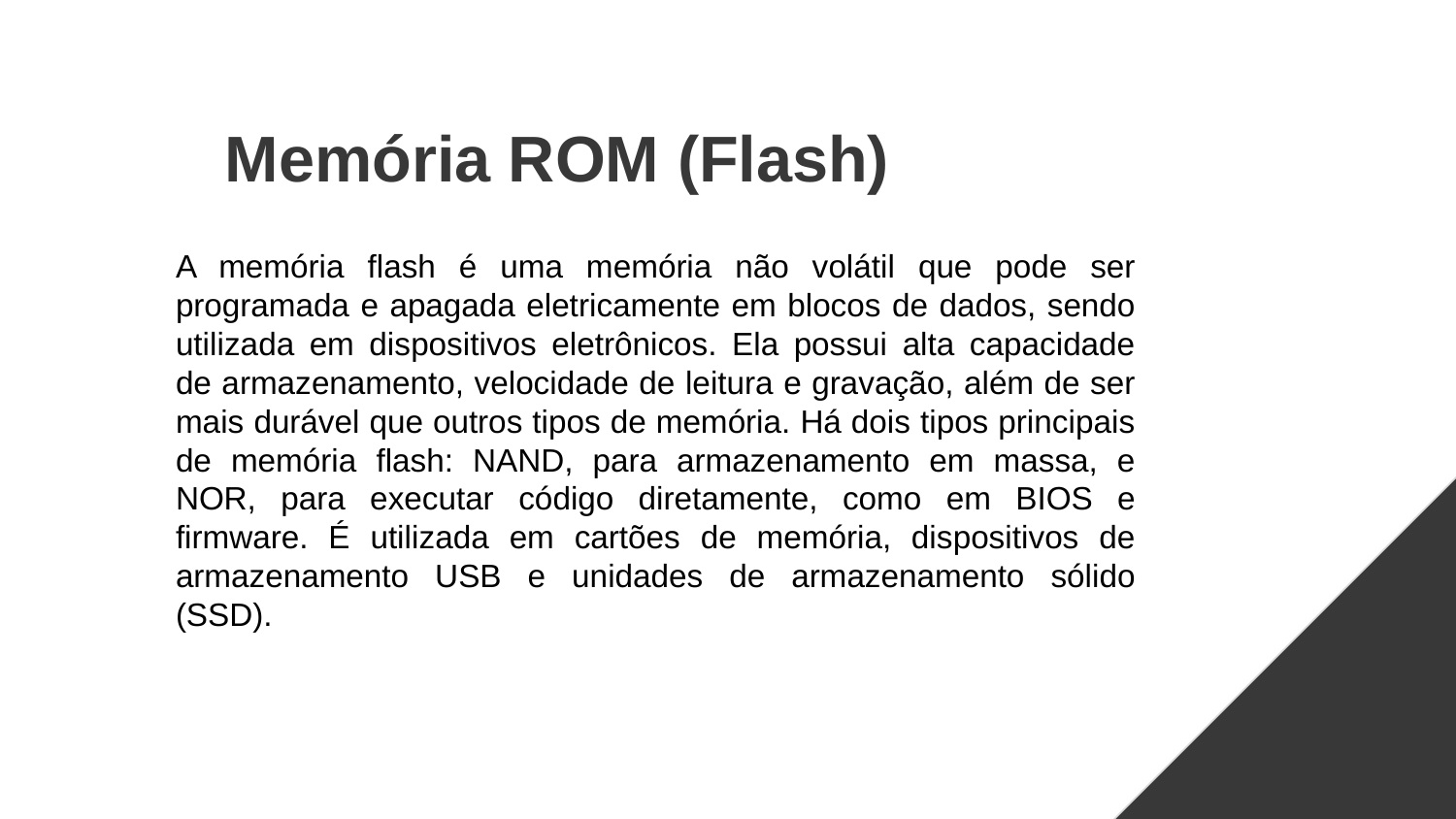

# Memória ROM (Flash)
A memória flash é uma memória não volátil que pode ser programada e apagada eletricamente em blocos de dados, sendo utilizada em dispositivos eletrônicos. Ela possui alta capacidade de armazenamento, velocidade de leitura e gravação, além de ser mais durável que outros tipos de memória. Há dois tipos principais de memória flash: NAND, para armazenamento em massa, e NOR, para executar código diretamente, como em BIOS e firmware. É utilizada em cartões de memória, dispositivos de armazenamento USB e unidades de armazenamento sólido (SSD).